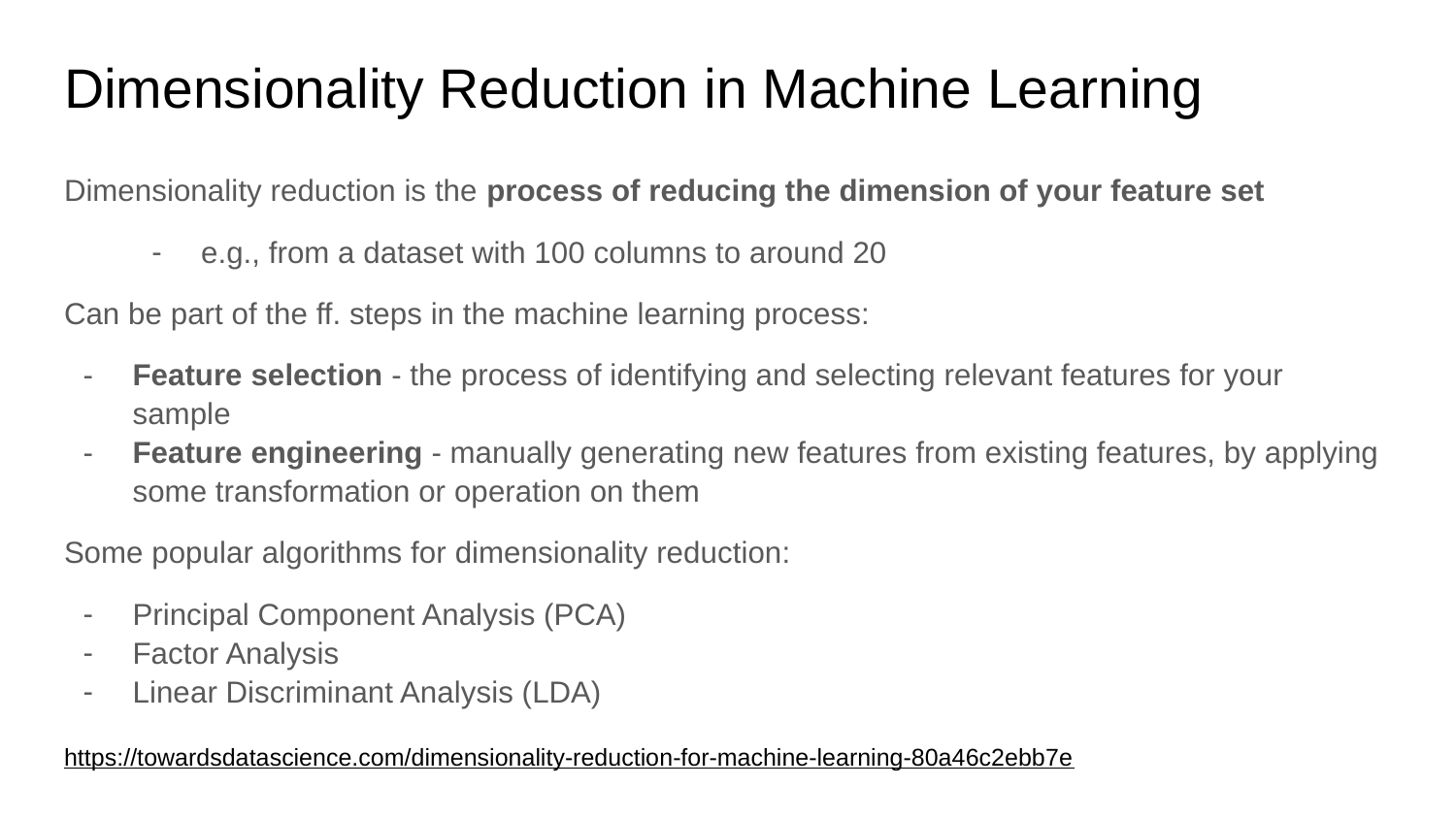

# Dimensionality Reduction in Machine Learning
Dimensionality reduction is the process of reducing the dimension of your feature set
e.g., from a dataset with 100 columns to around 20
Can be part of the ff. steps in the machine learning process:
Feature selection - the process of identifying and selecting relevant features for your sample
Feature engineering - manually generating new features from existing features, by applying some transformation or operation on them
Some popular algorithms for dimensionality reduction:
Principal Component Analysis (PCA)
Factor Analysis
Linear Discriminant Analysis (LDA)
https://towardsdatascience.com/dimensionality-reduction-for-machine-learning-80a46c2ebb7e